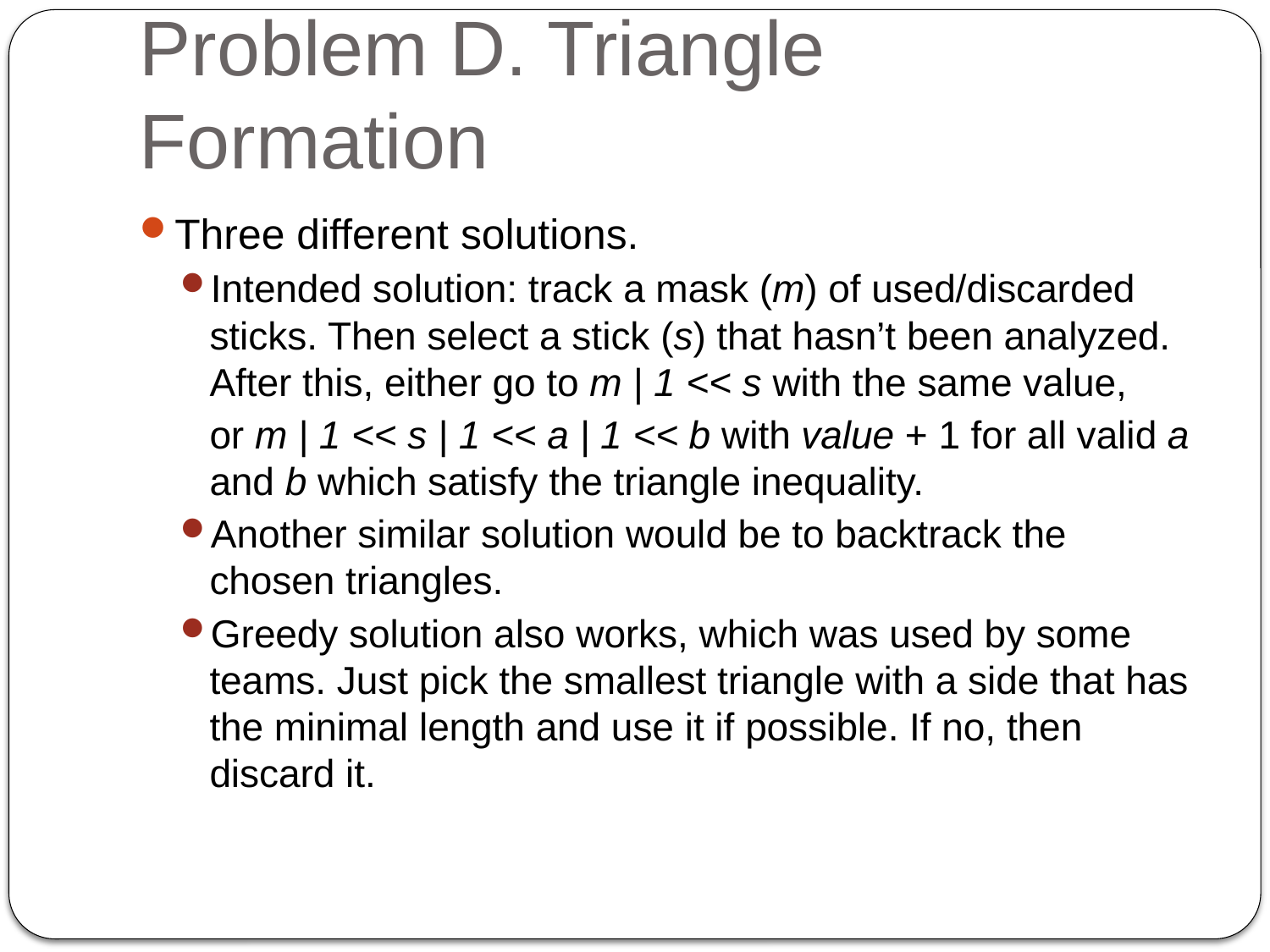

# Problem D. Triangle Formation
Three different solutions.
Intended solution: track a mask (m) of used/discarded sticks. Then select a stick (s) that hasn’t been analyzed. After this, either go to m | 1 << s with the same value,
	or m | 1 << s | 1 << a | 1 << b with value + 1 for all valid a and b which satisfy the triangle inequality.
Another similar solution would be to backtrack the chosen triangles.
Greedy solution also works, which was used by some teams. Just pick the smallest triangle with a side that has the minimal length and use it if possible. If no, then discard it.